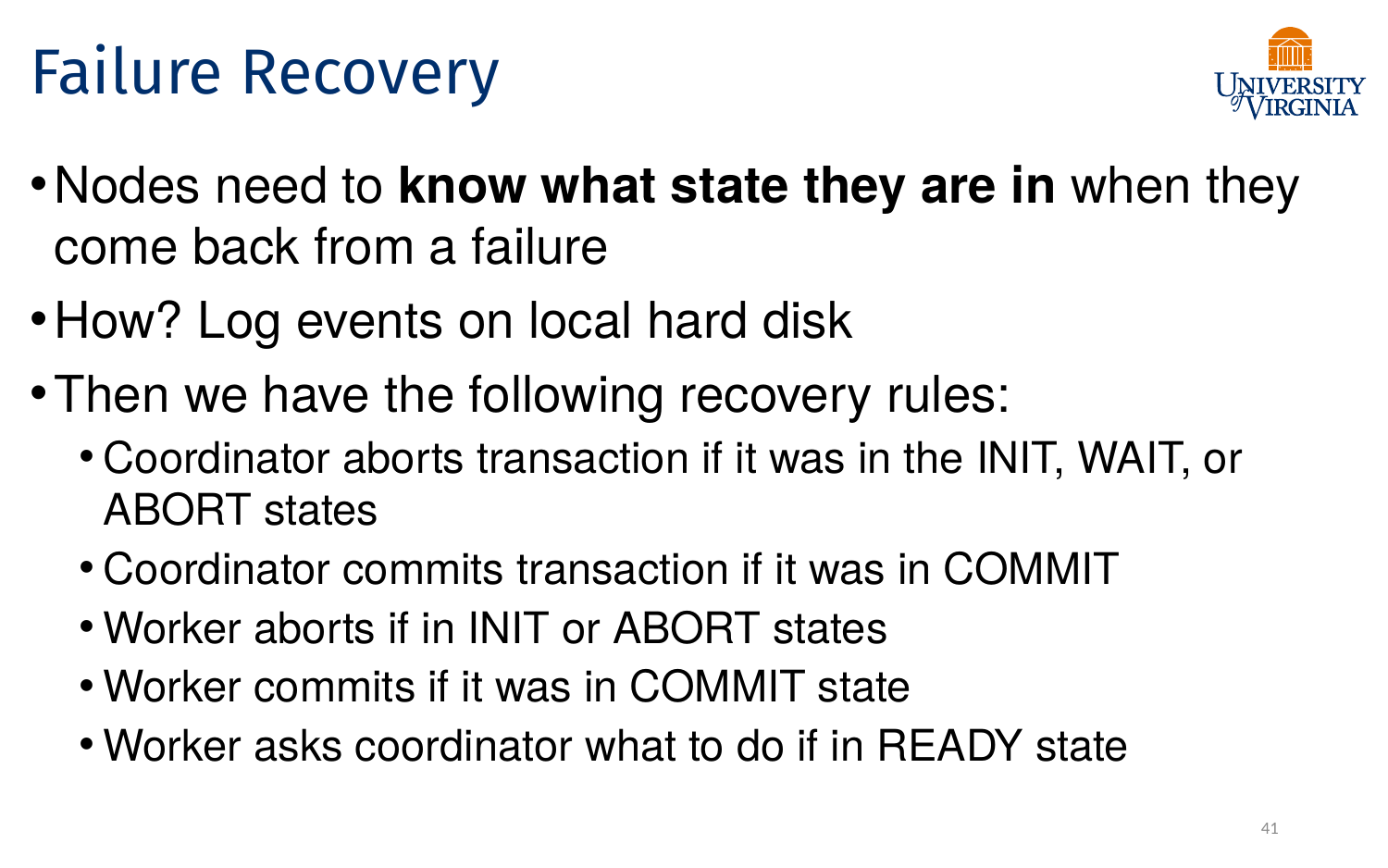

# Failure Recovery
Nodes need to know what state they are in when they come back from a failure
How? Log events on local hard disk
Then we have the following recovery rules:
Coordinator aborts transaction if it was in the INIT, WAIT, or ABORT states
Coordinator commits transaction if it was in COMMIT
Worker aborts if in INIT or ABORT states
Worker commits if it was in COMMIT state
Worker asks coordinator what to do if in READY state
41